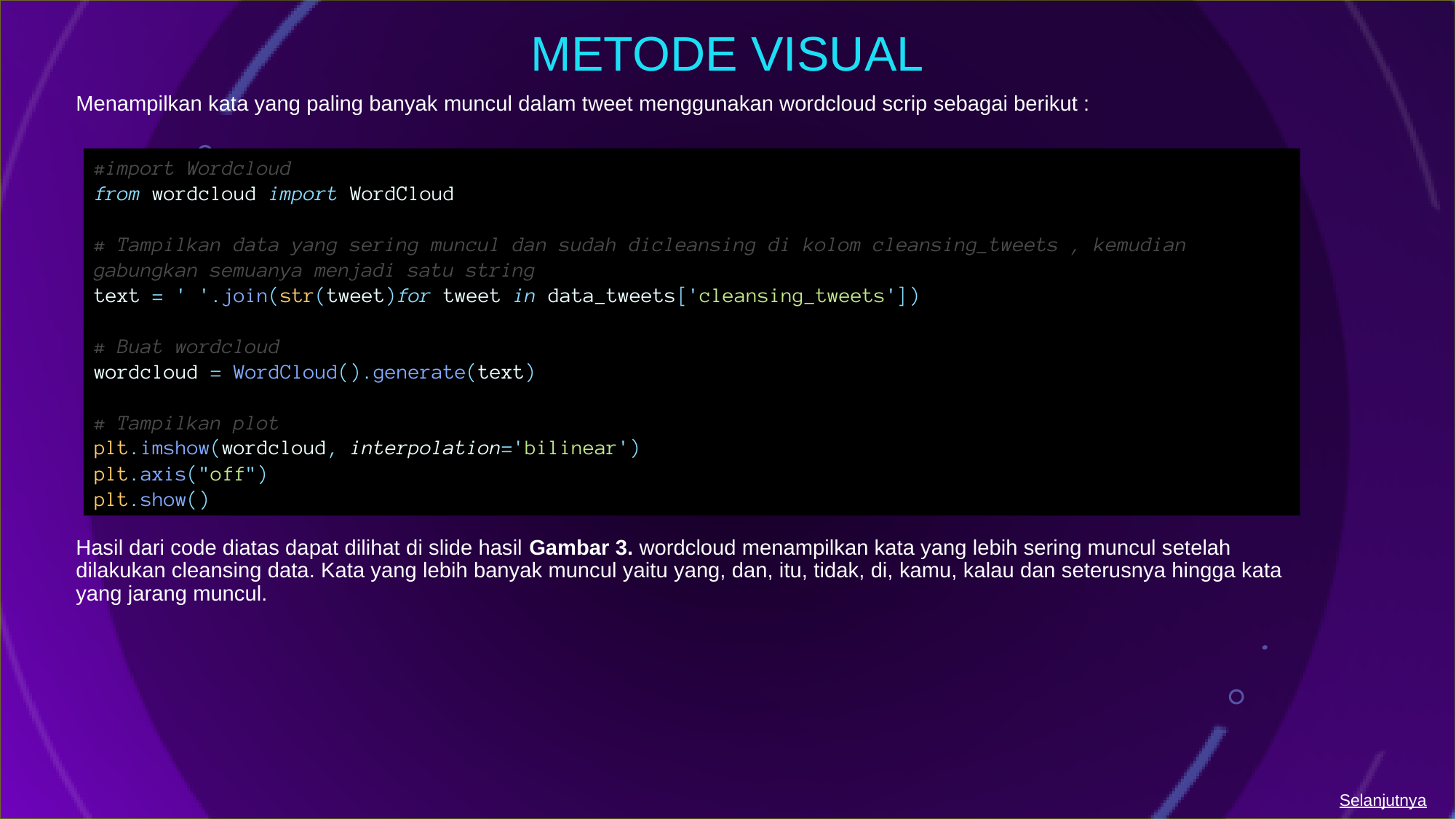

# METODE visual
Menampilkan kata yang paling banyak muncul dalam tweet menggunakan wordcloud scrip sebagai berikut :

Hasil dari code diatas dapat dilihat di slide hasil Gambar 3. wordcloud menampilkan kata yang lebih sering muncul setelah dilakukan cleansing data. Kata yang lebih banyak muncul yaitu yang, dan, itu, tidak, di, kamu, kalau dan seterusnya hingga kata yang jarang muncul.
#import Wordcloud
from wordcloud import WordCloud
# Tampilkan data yang sering muncul dan sudah dicleansing di kolom cleansing_tweets , kemudian gabungkan semuanya menjadi satu string
text = ' '.join(str(tweet)for tweet in data_tweets['cleansing_tweets'])
# Buat wordcloud
wordcloud = WordCloud().generate(text)
# Tampilkan plot
plt.imshow(wordcloud, interpolation='bilinear')
plt.axis("off")
plt.show()
Selanjutnya